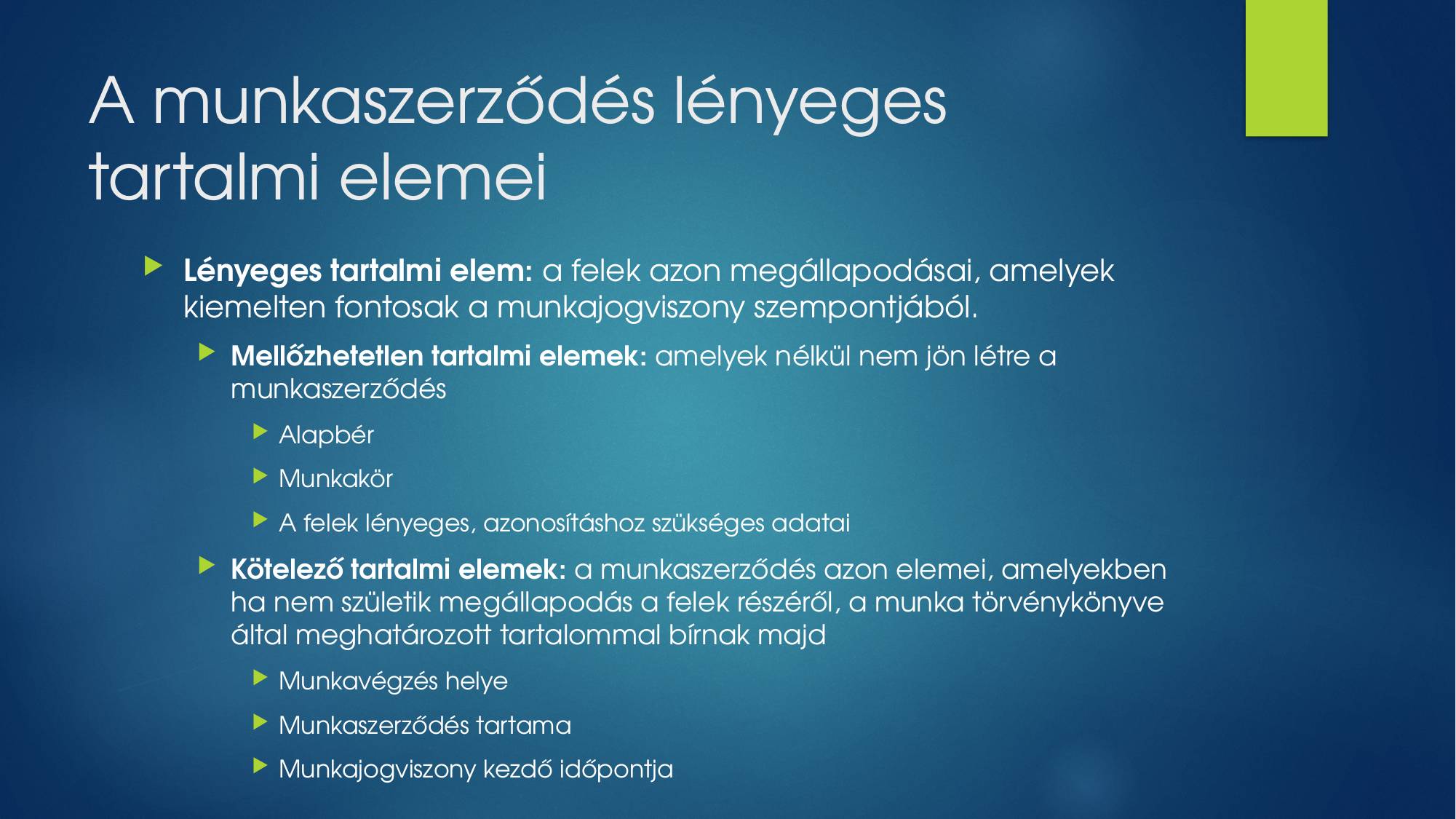

# A munkaszerződés lényeges tartalmi elemei
Lényeges tartalmi elem: a felek azon megállapodásai, amelyek kiemelten fontosak a munkajogviszony szempontjából.
Mellőzhetetlen tartalmi elemek: amelyek nélkül nem jön létre a munkaszerződés
Alapbér
Munkakör
A felek lényeges, azonosításhoz szükséges adatai
Kötelező tartalmi elemek: a munkaszerződés azon elemei, amelyekben ha nem születik megállapodás a felek részéről, a munka törvénykönyve által meghatározott tartalommal bírnak majd
Munkavégzés helye
Munkaszerződés tartama
Munkajogviszony kezdő időpontja